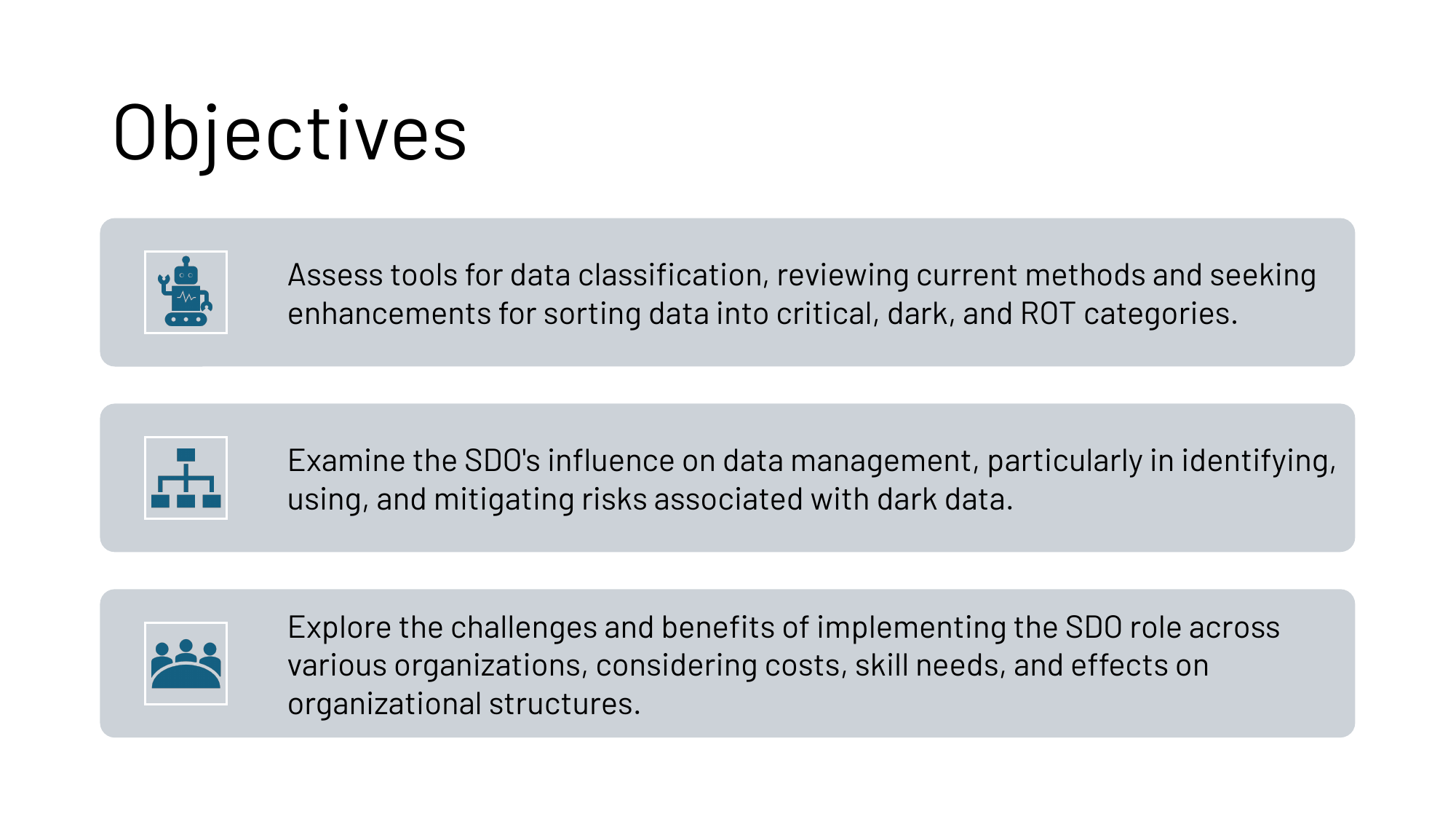

# Objectives
Assess tools for data classification, reviewing current methods and seeking enhancements for sorting data into critical, dark, and ROT categories.
Examine the SDO's influence on data management, particularly in identifying, using, and mitigating risks associated with dark data.
Explore the challenges and benefits of implementing the SDO role across various organizations, considering costs, skill needs, and effects on organizational structures.